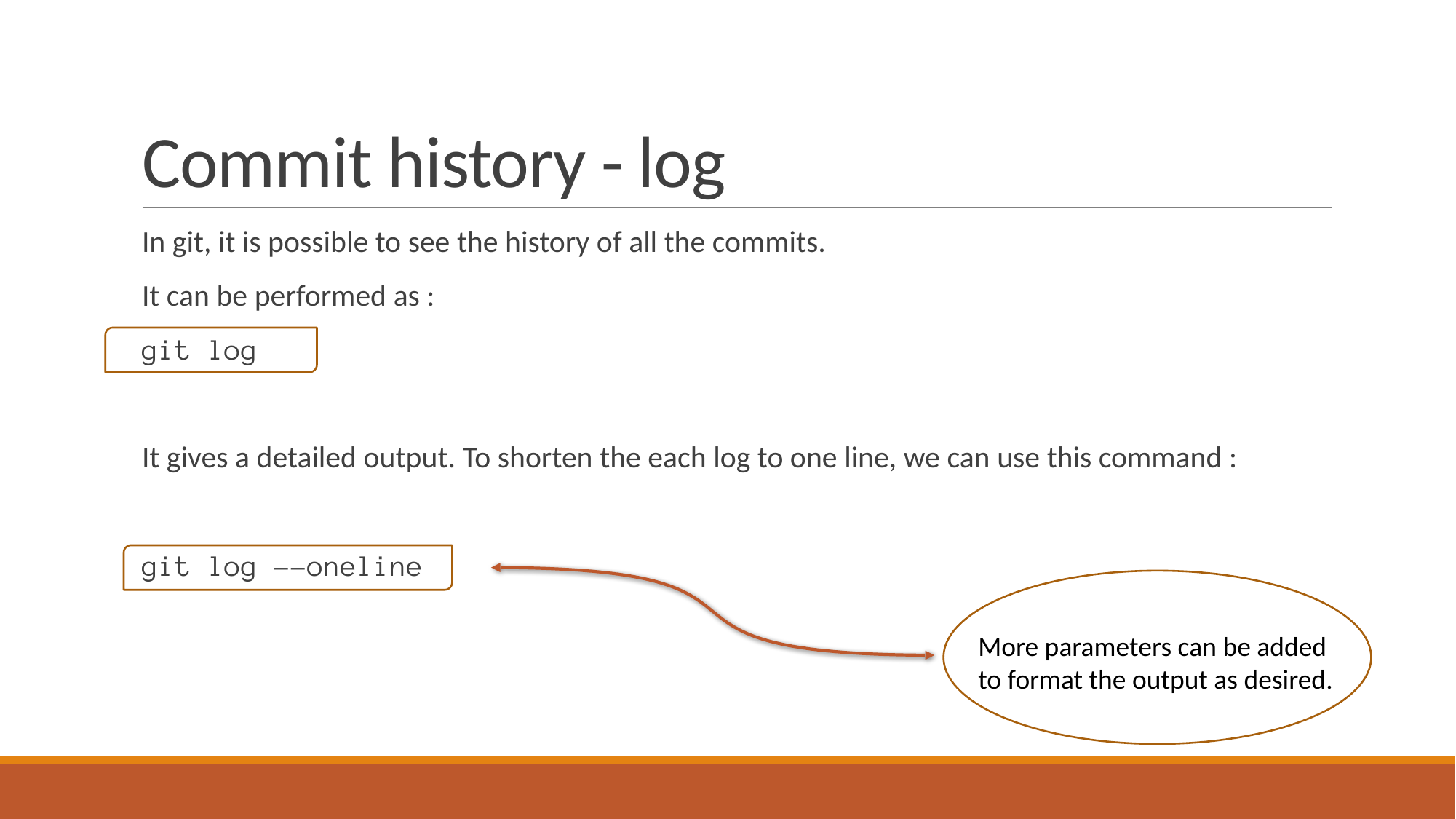

# Commit history - log
In git, it is possible to see the history of all the commits.
It can be performed as :
git log

It gives a detailed output. To shorten the each log to one line, we can use this command :

git log --oneline

More parameters can be added
to format the output as desired.